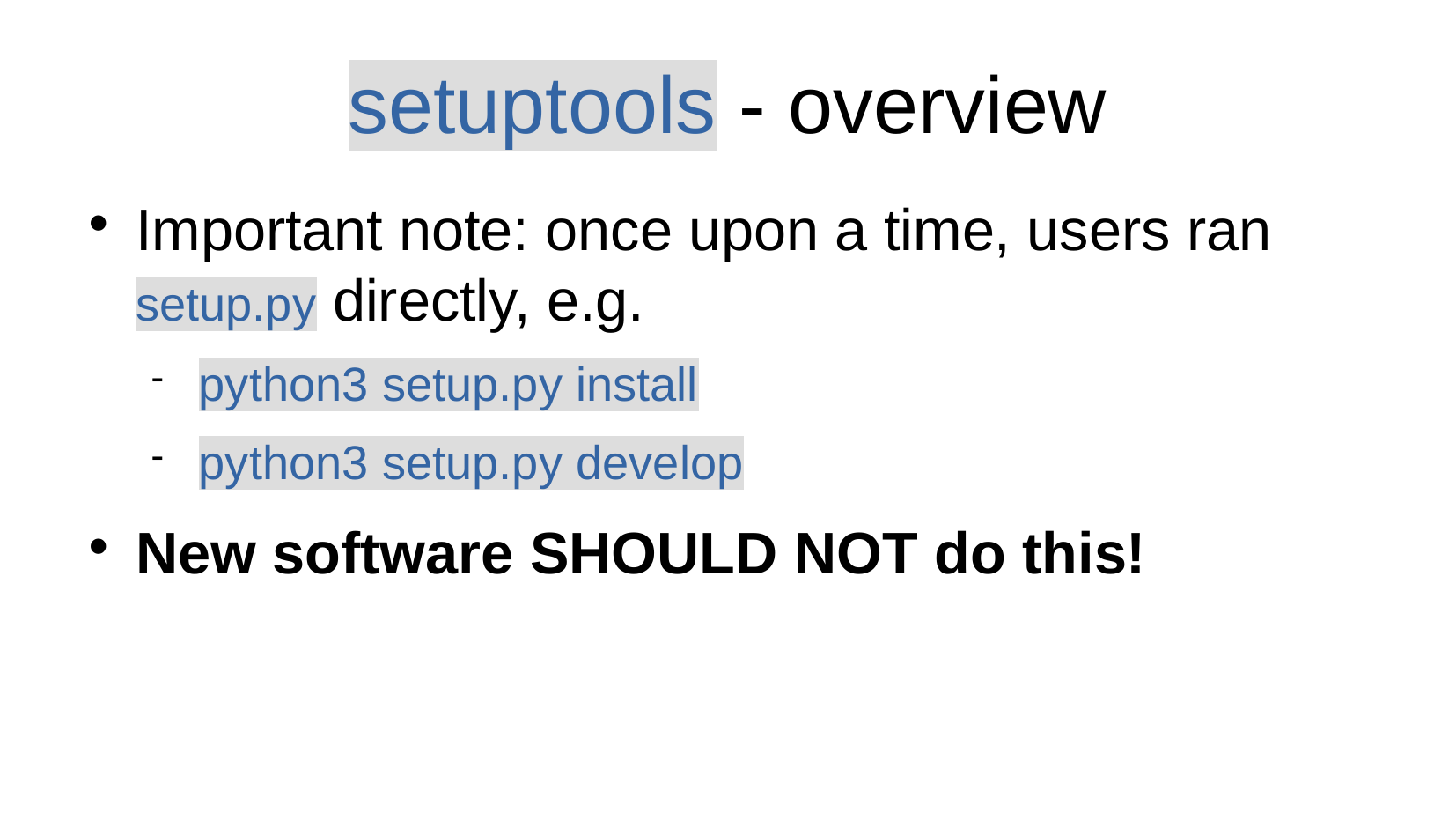

# setuptools - overview
Important note: once upon a time, users ran setup.py directly, e.g.
python3 setup.py install
python3 setup.py develop
New software SHOULD NOT do this!